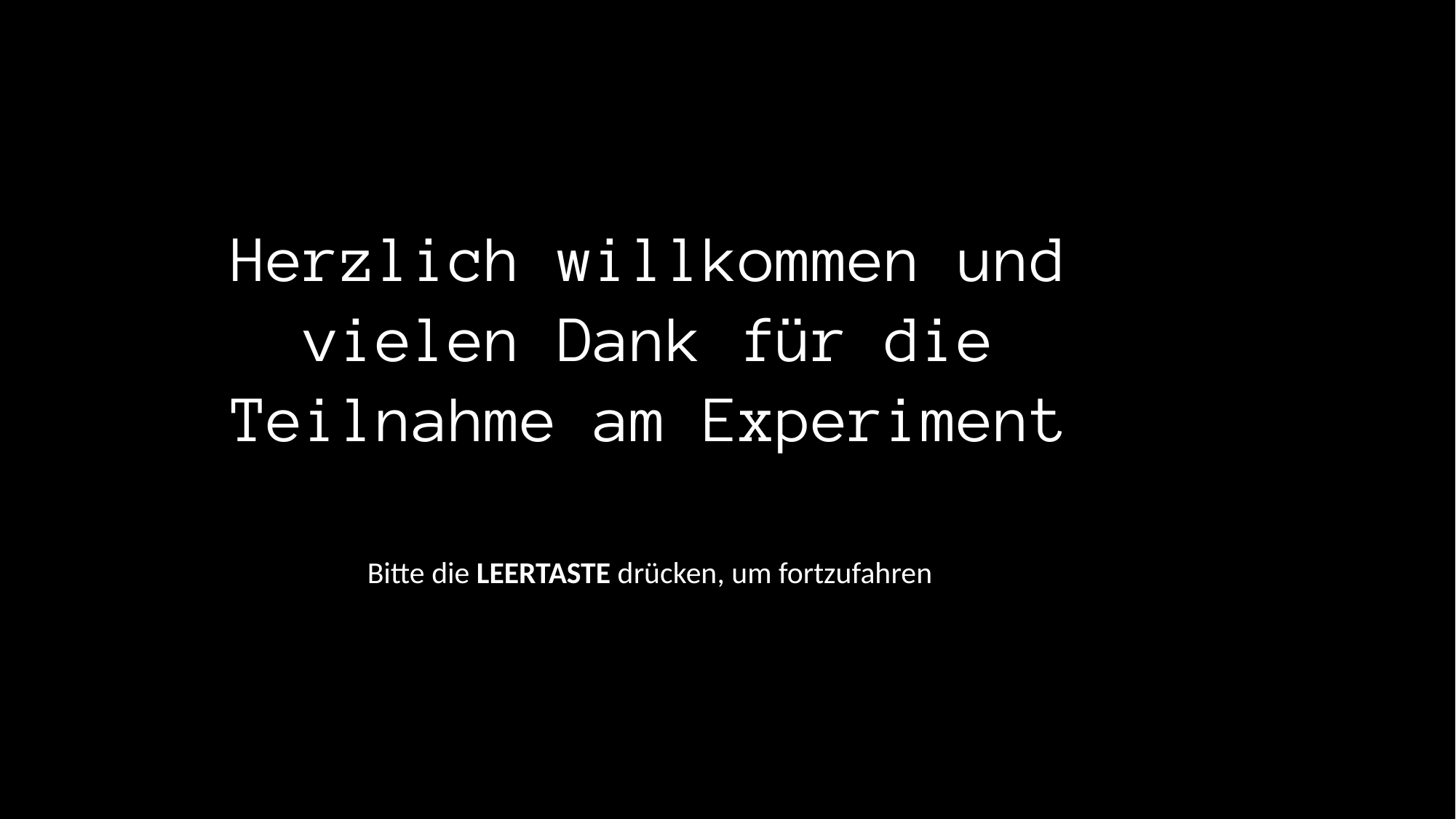

Herzlich willkommen und vielen Dank für die Teilnahme am Experiment

Bitte die LEERTASTE drücken, um fortzufahren